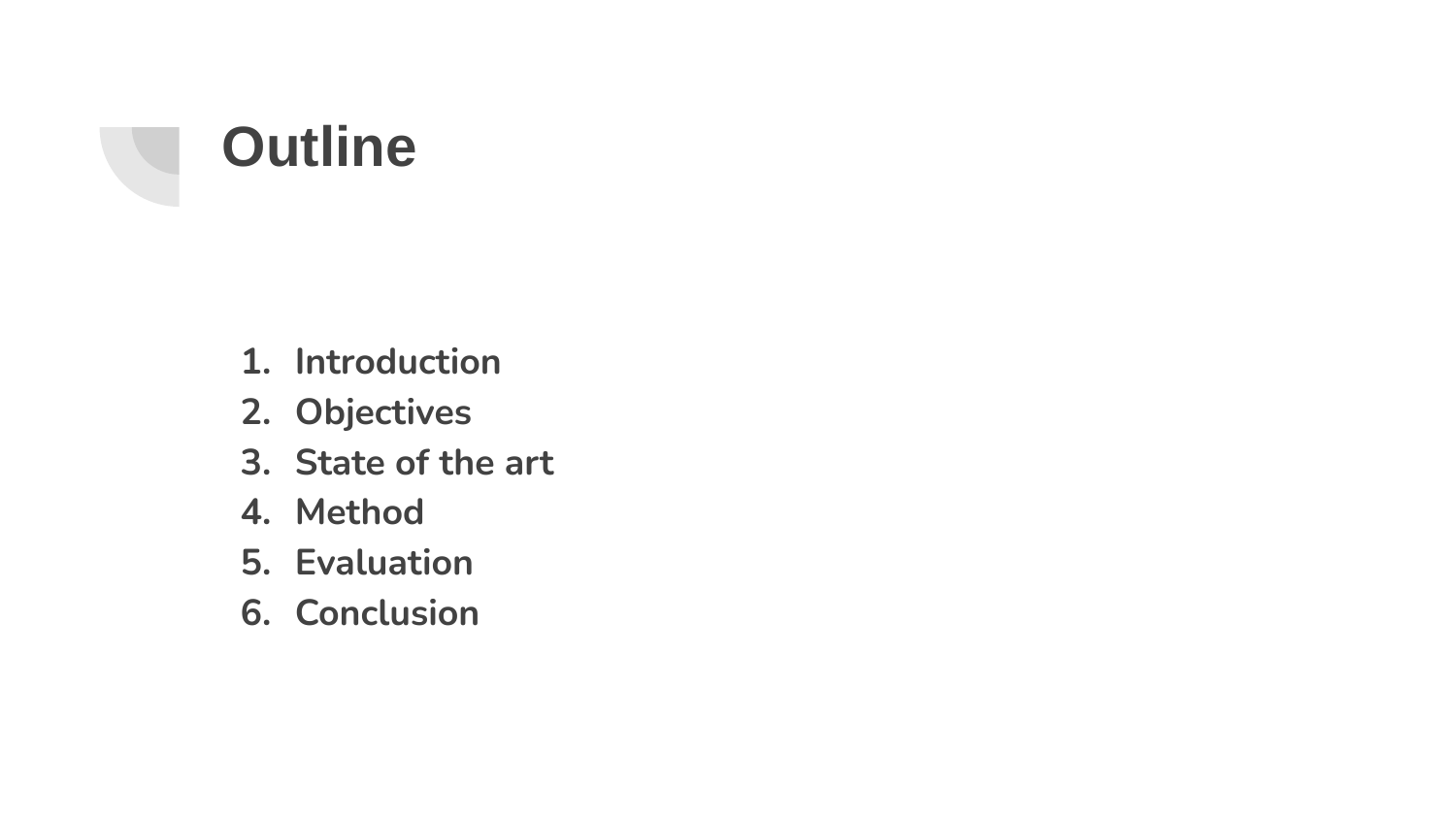

# Outline
Introduction
Objectives
State of the art
Method
Evaluation
Conclusion